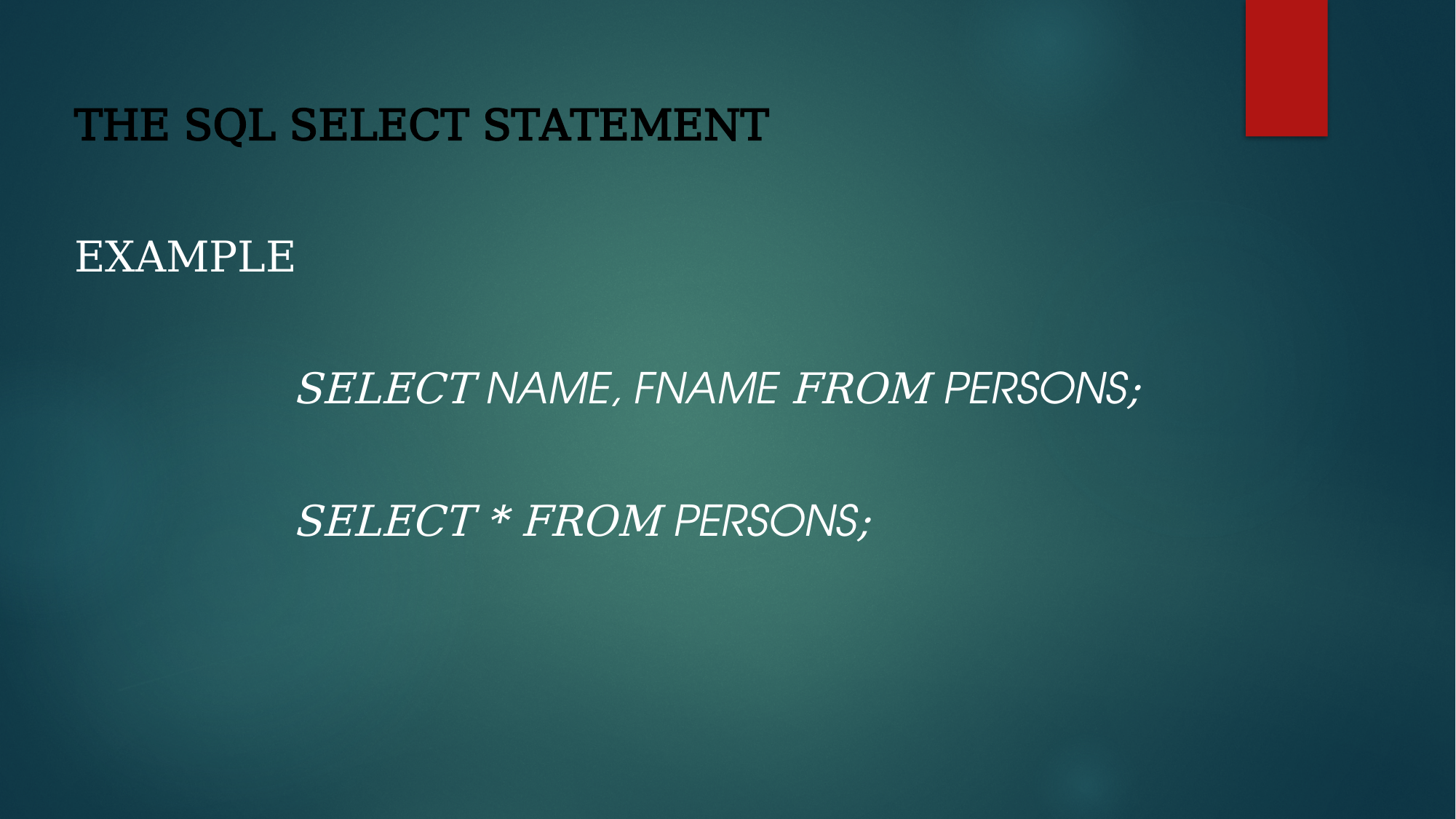

The SQL SELECT Statement

Example

		SELECT Name, Fname FROM Persons;

		SELECT * FROM Persons;